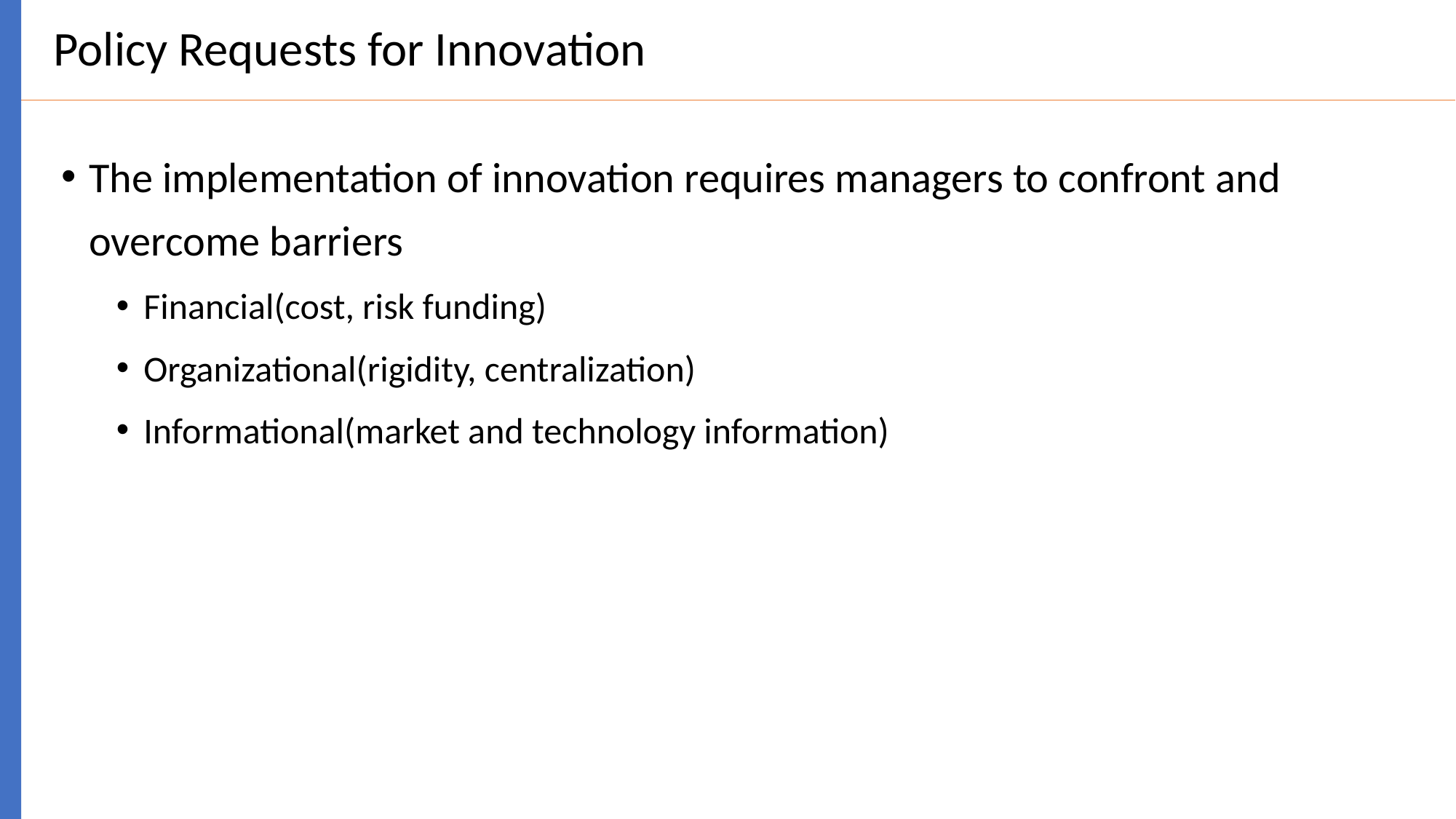

# Policy Requests for Innovation
The implementation of innovation requires managers to confront and overcome barriers
Financial(cost, risk funding)
Organizational(rigidity, centralization)
Informational(market and technology information)